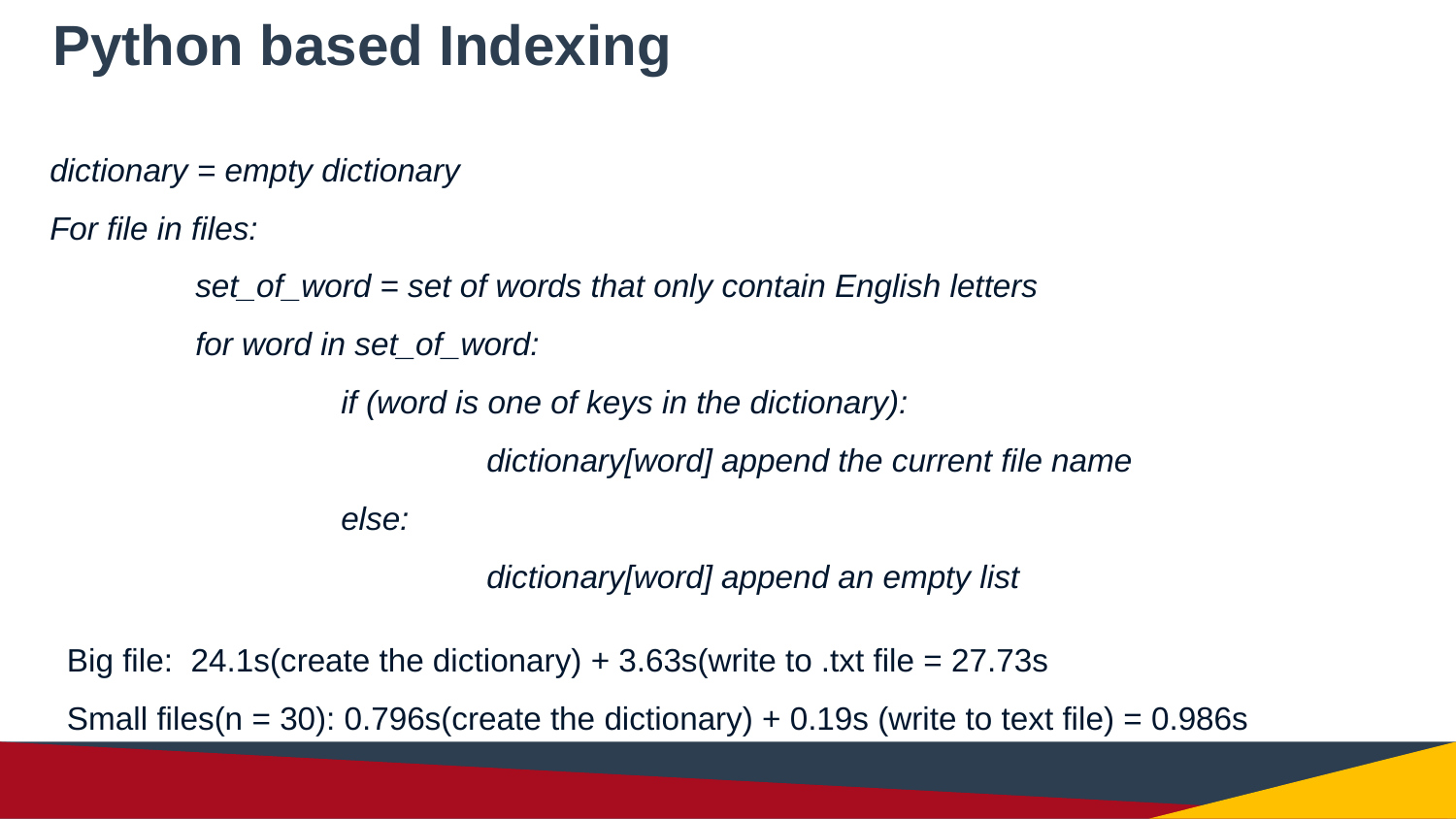

Python based Indexing
dictionary = empty dictionary
For file in files:
	set_of_word = set of words that only contain English letters
	for word in set_of_word:
		if (word is one of keys in the dictionary):
			dictionary[word] append the current file name
		else:
			dictionary[word] append an empty list

Big file:  24.1s(create the dictionary) + 3.63s(write to .txt file = 27.73s
Small files(n = 30): 0.796s(create the dictionary) + 0.19s (write to text file) = 0.986s